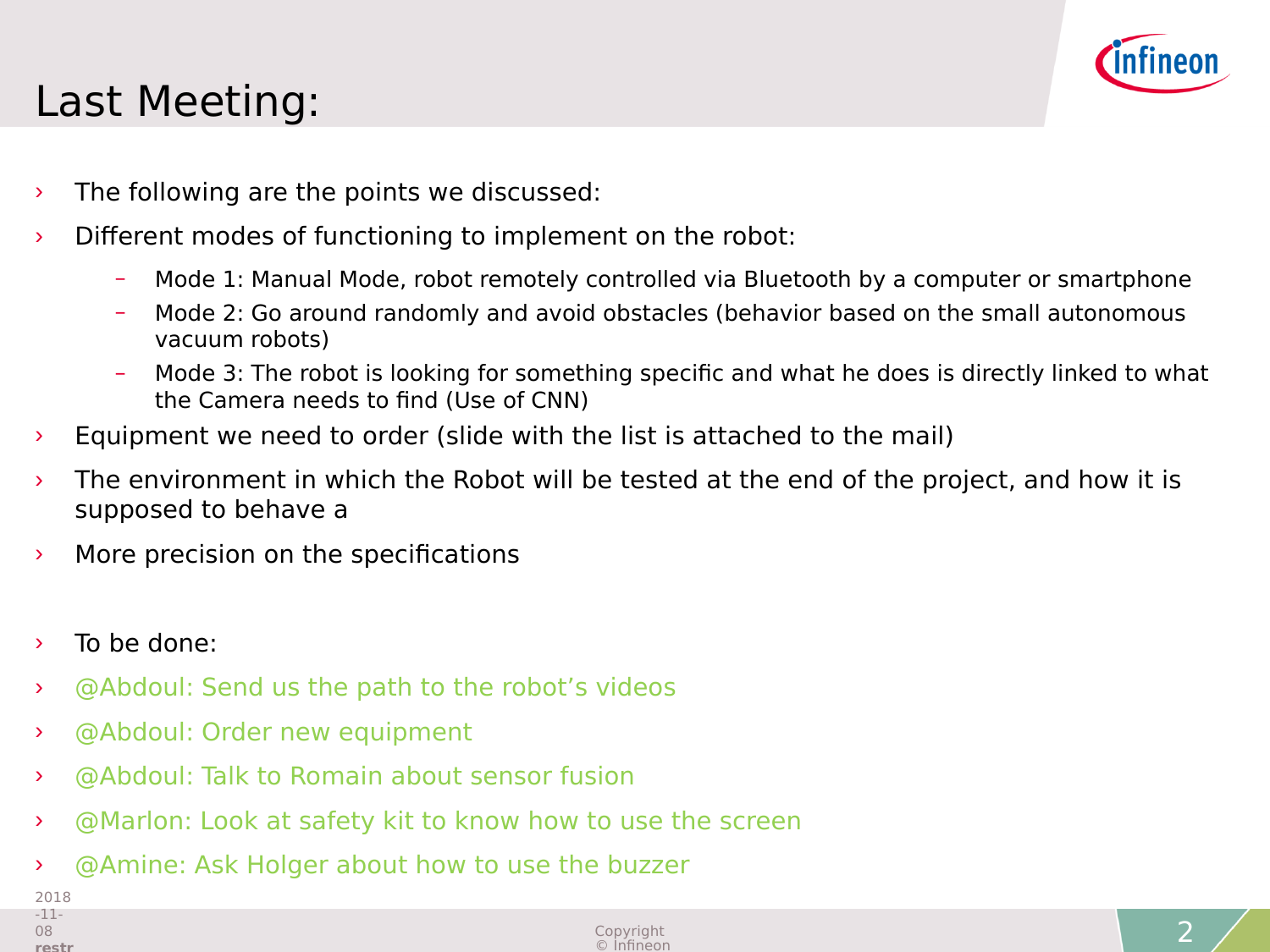

# Last Meeting:
The following are the points we discussed:
Different modes of functioning to implement on the robot:
Mode 1: Manual Mode, robot remotely controlled via Bluetooth by a computer or smartphone
Mode 2: Go around randomly and avoid obstacles (behavior based on the small autonomous vacuum robots)
Mode 3: The robot is looking for something specific and what he does is directly linked to what the Camera needs to find (Use of CNN)
Equipment we need to order (slide with the list is attached to the mail)
The environment in which the Robot will be tested at the end of the project, and how it is supposed to behave a
More precision on the specifications

To be done:
@Abdoul: Send us the path to the robot’s videos
@Abdoul: Order new equipment
@Abdoul: Talk to Romain about sensor fusion
@Marlon: Look at safety kit to know how to use the screen
@Amine: Ask Holger about how to use the buzzer

2018-11-08   restricted
Copyright © Infineon Technologies AG 2018. All rights reserved.
2